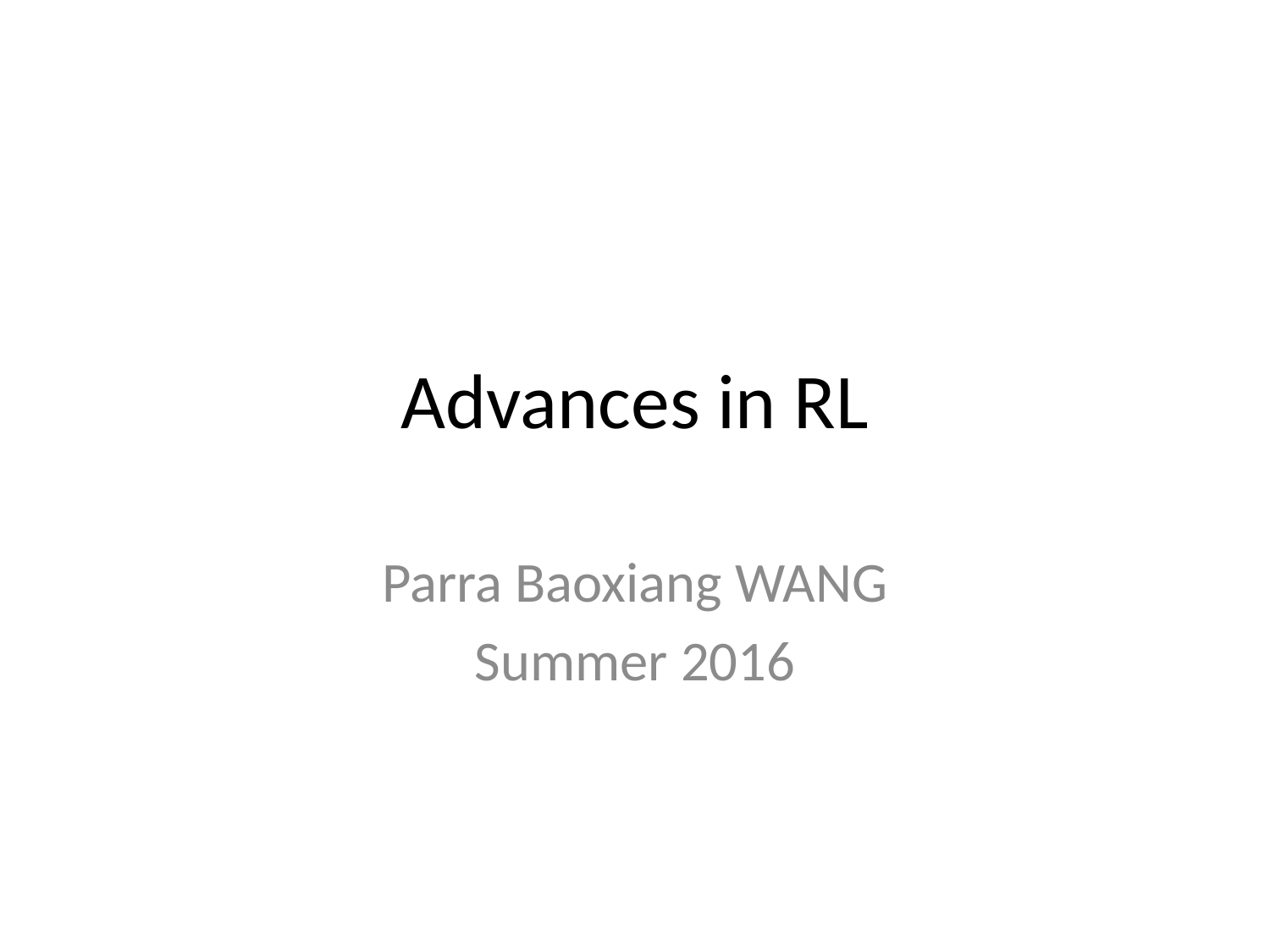

# Advances in RL
Parra Baoxiang WANG
Summer 2016